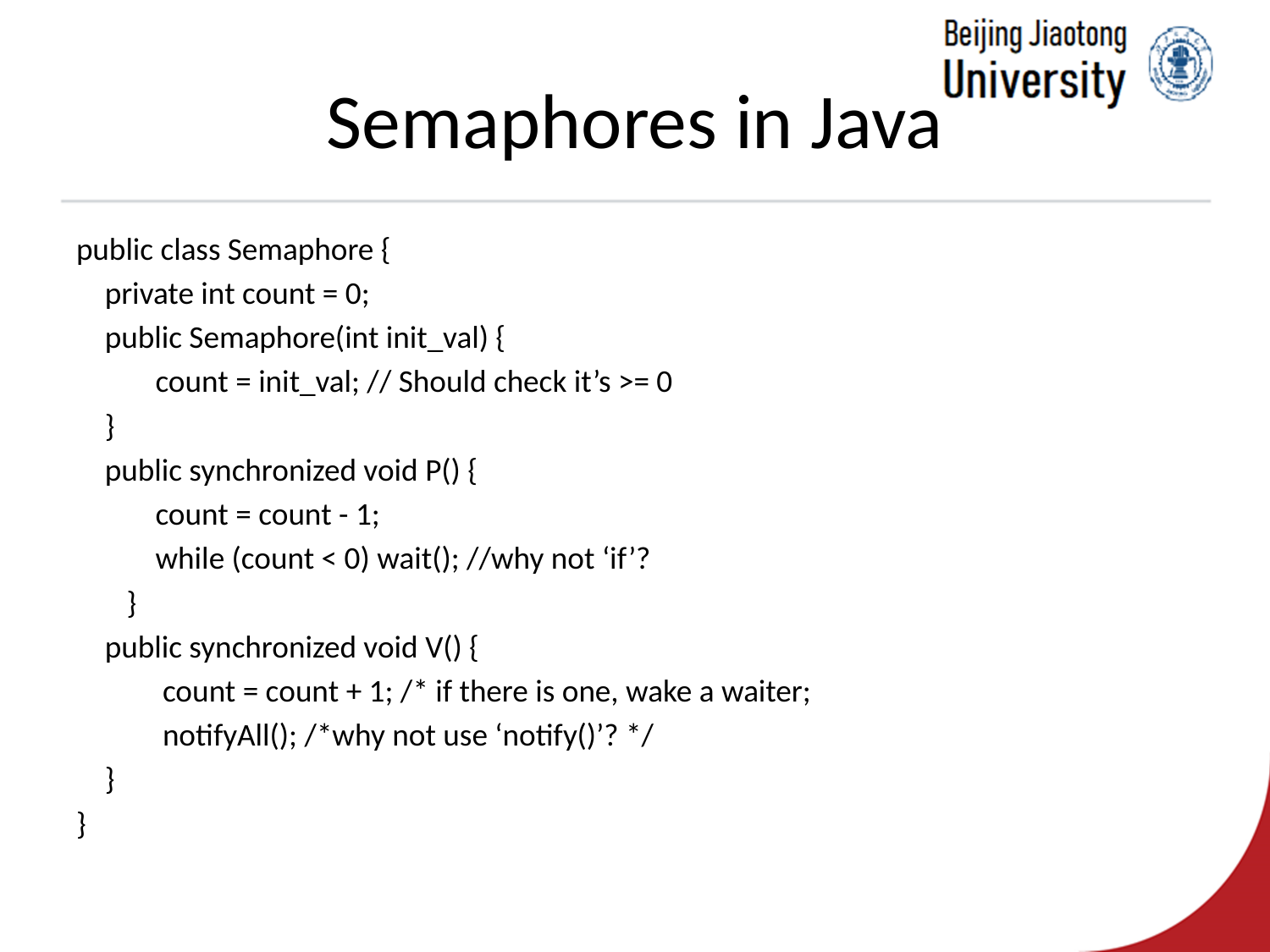

# Semaphores in Java
public class Semaphore {
    private int count = 0;
    public Semaphore(int init_val) {
           count = init_val; // Should check it’s >= 0
    }
    public synchronized void P() {
           count = count - 1;
           while (count < 0) wait(); //why not ‘if’?
       }
    public synchronized void V() {
            count = count + 1; /* if there is one, wake a waiter;
            notifyAll(); /*why not use ‘notify()’? */
    }
}